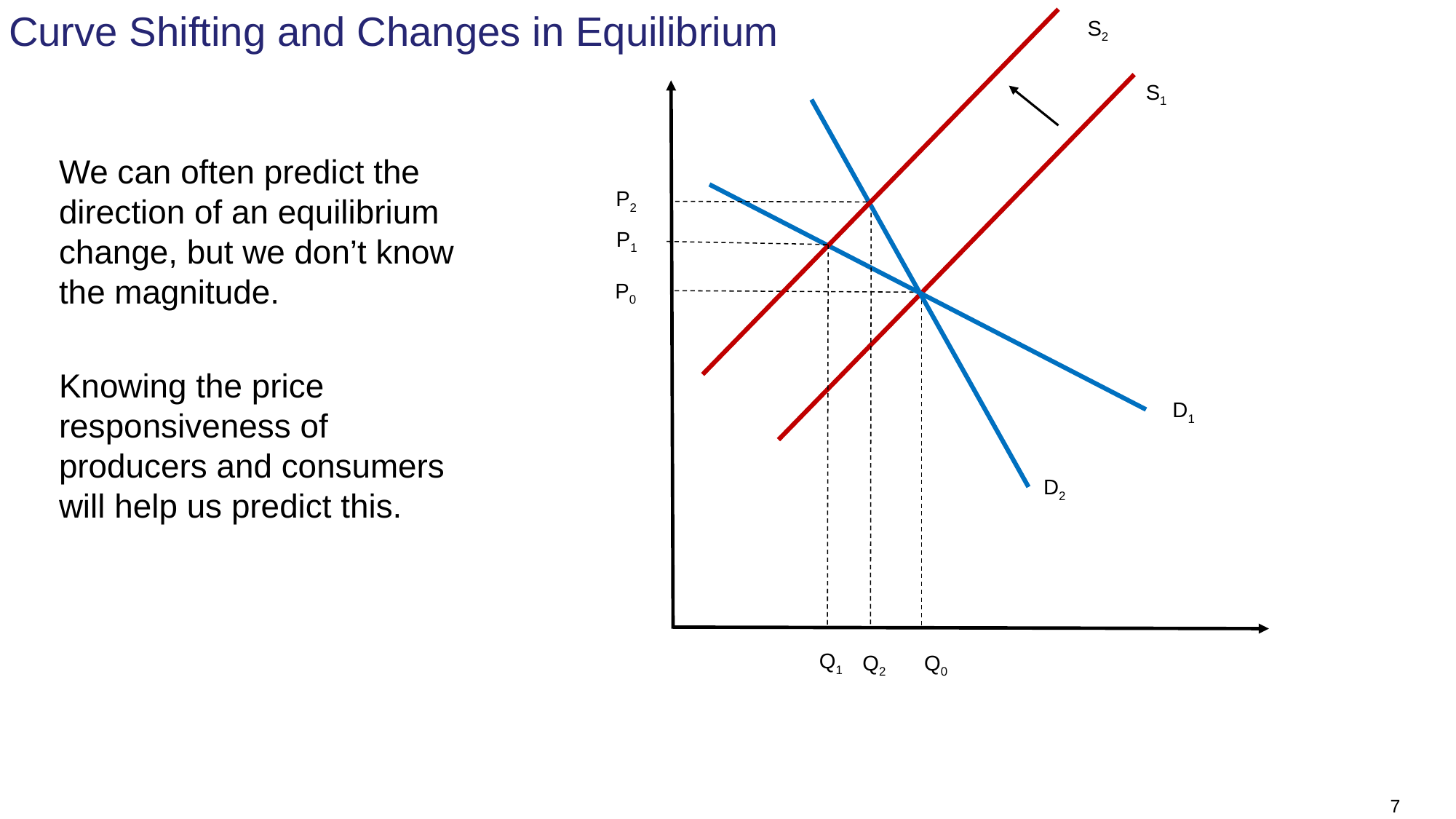

# Curve Shifting and Changes in Equilibrium
S2
P2
P1
Q1
Q2
S1
P0
Q0
D1

We can often predict the direction of an equilibrium change, but we don’t know the magnitude.

Knowing the price responsiveness of producers and consumers will help us predict this.
D2